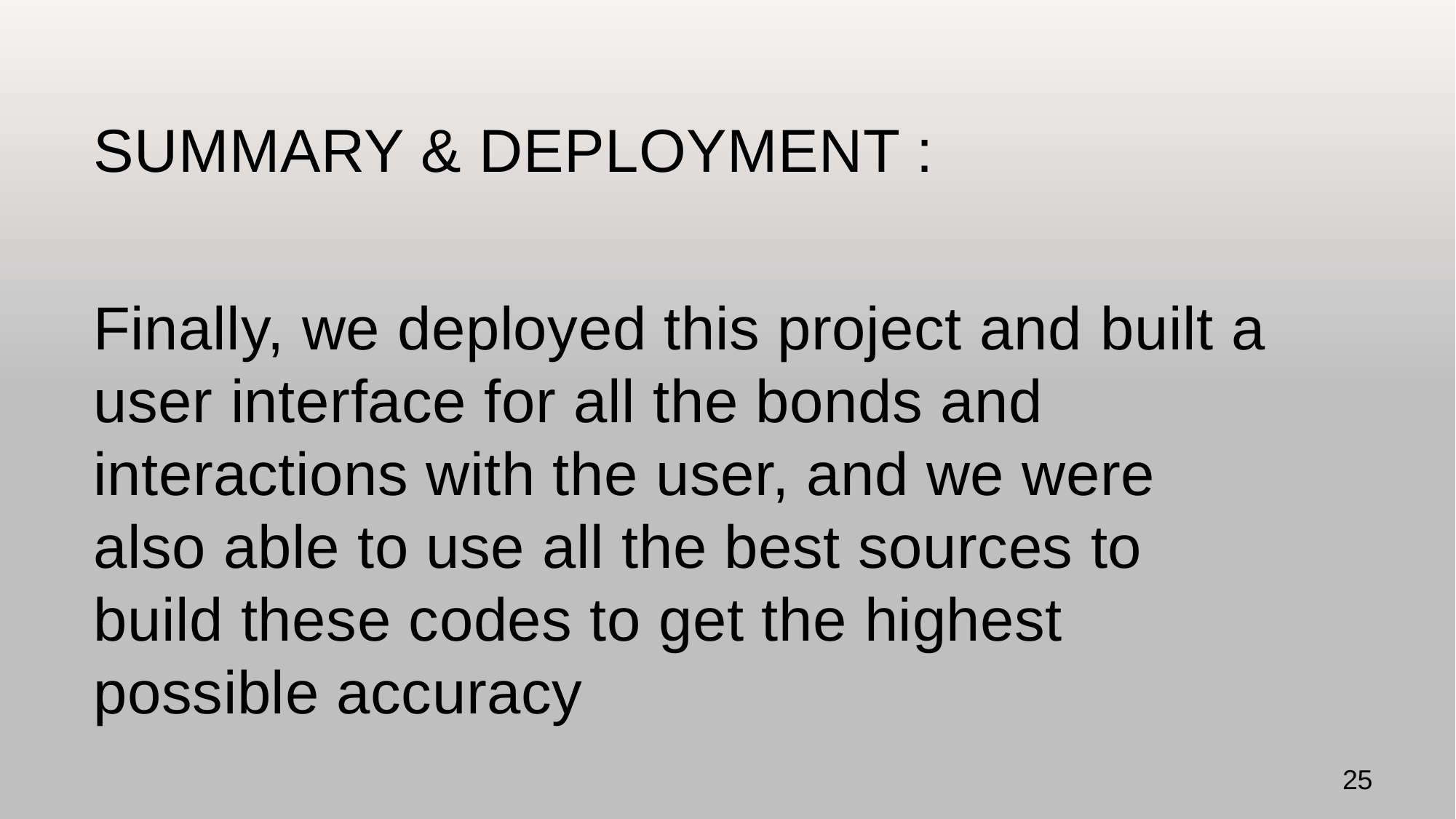

# Summary & Deployment :
Finally, we deployed this project and built a user interface for all the bonds and interactions with the user, and we were also able to use all the best sources to build these codes to get the highest possible accuracy
25